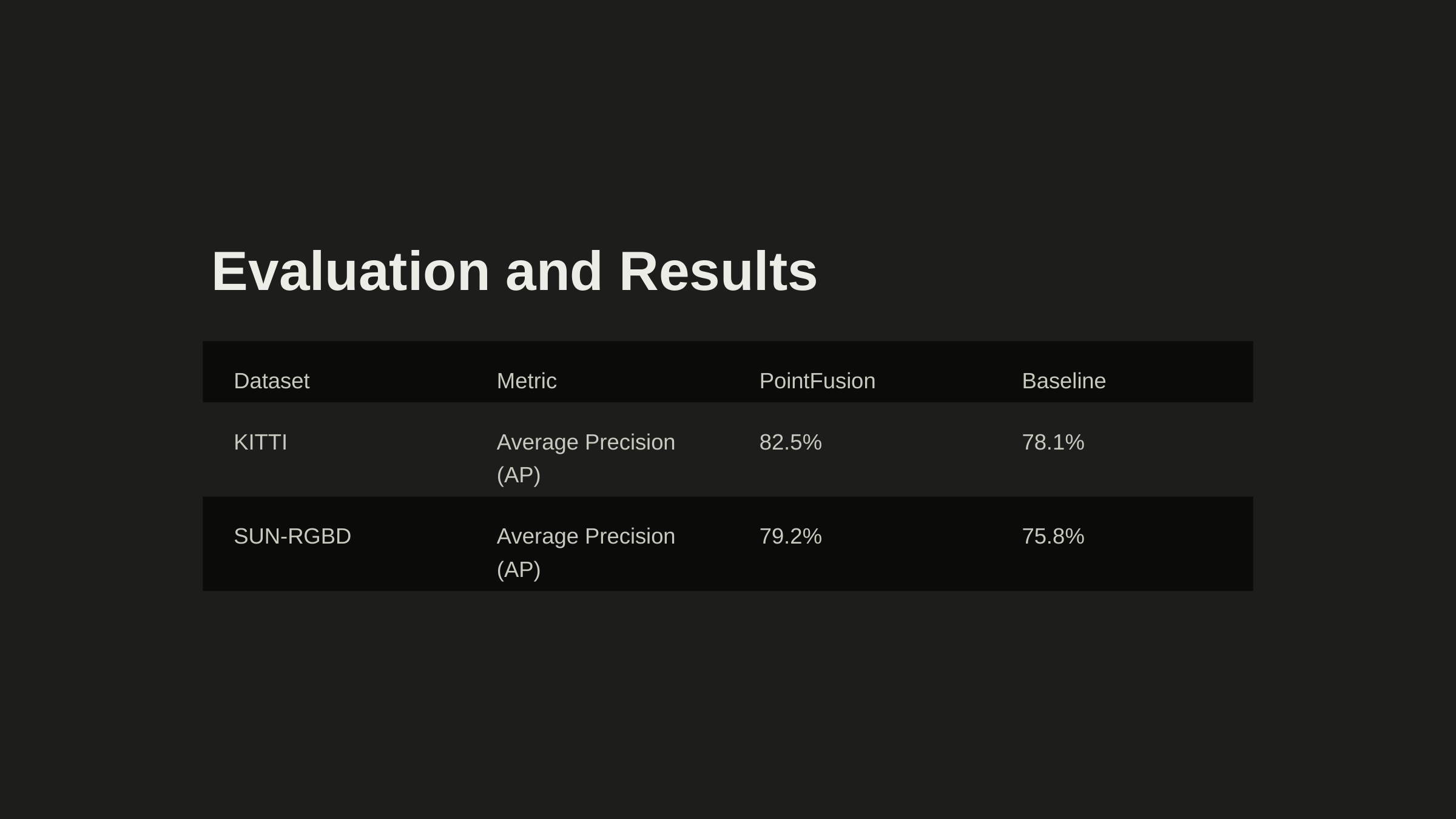

Evaluation and Results

Dataset
Metric
PointFusion
Baseline
KITTI
Average Precision (AP)
82.5%
78.1%

SUN-RGBD
Average Precision (AP)
79.2%
75.8%